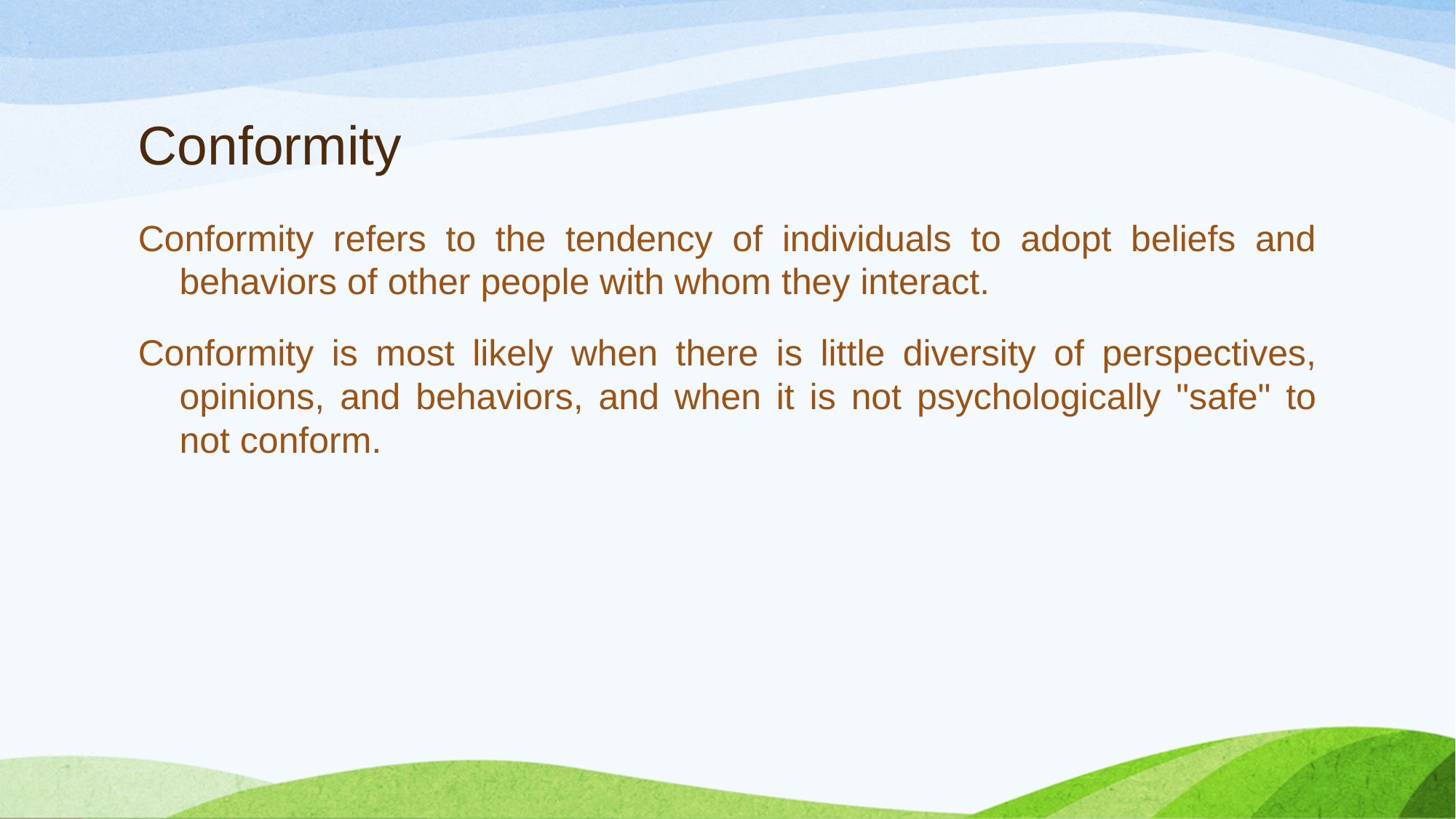

# Conformity
Conformity refers to the tendency of individuals to adopt beliefs and behaviors of other people with whom they interact.
Conformity is most likely when there is little diversity of perspectives, opinions, and behaviors, and when it is not psychologically "safe" to not conform.